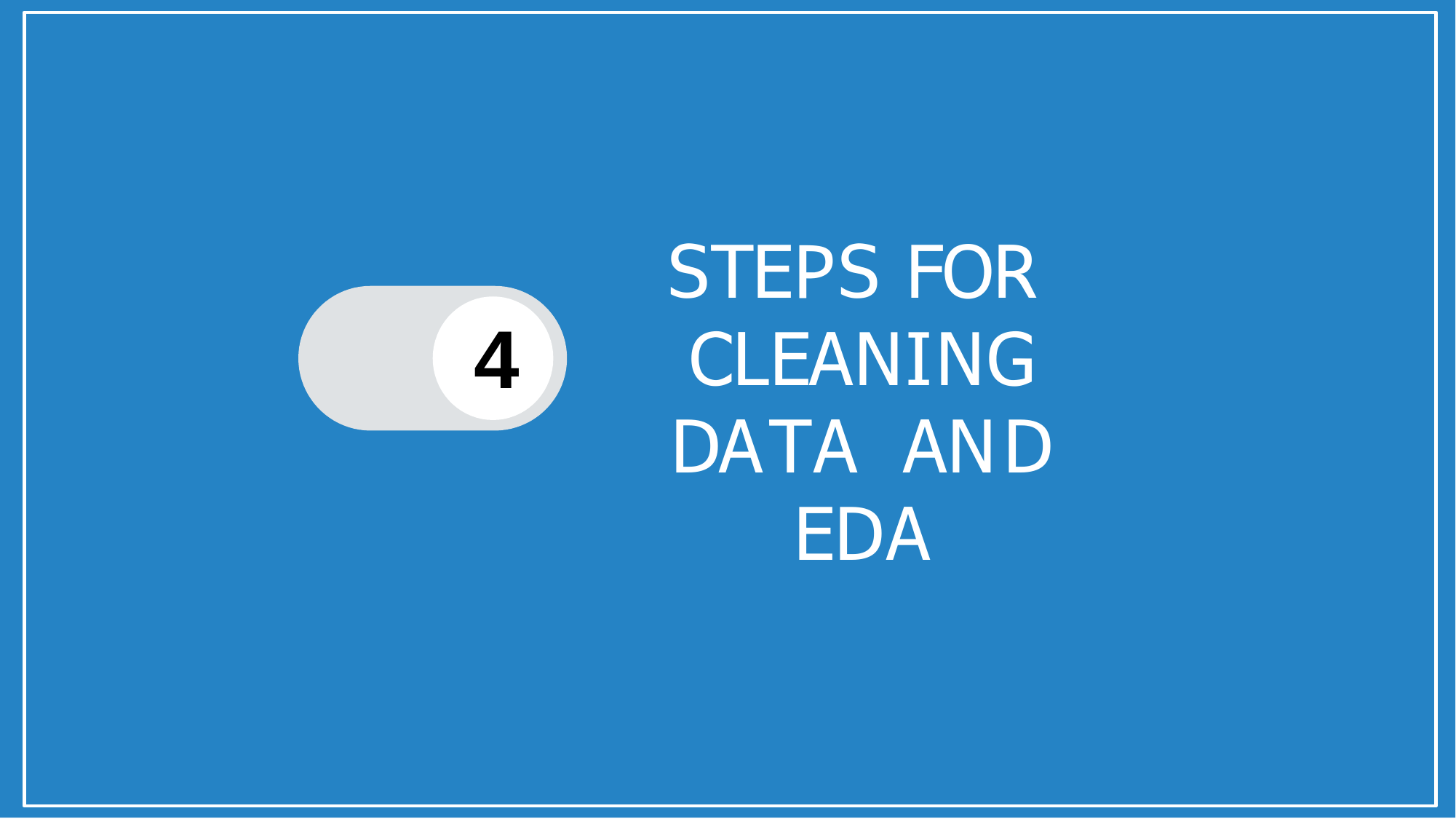

# STEPS FOR  CLEANING DATA  AND EDA
4